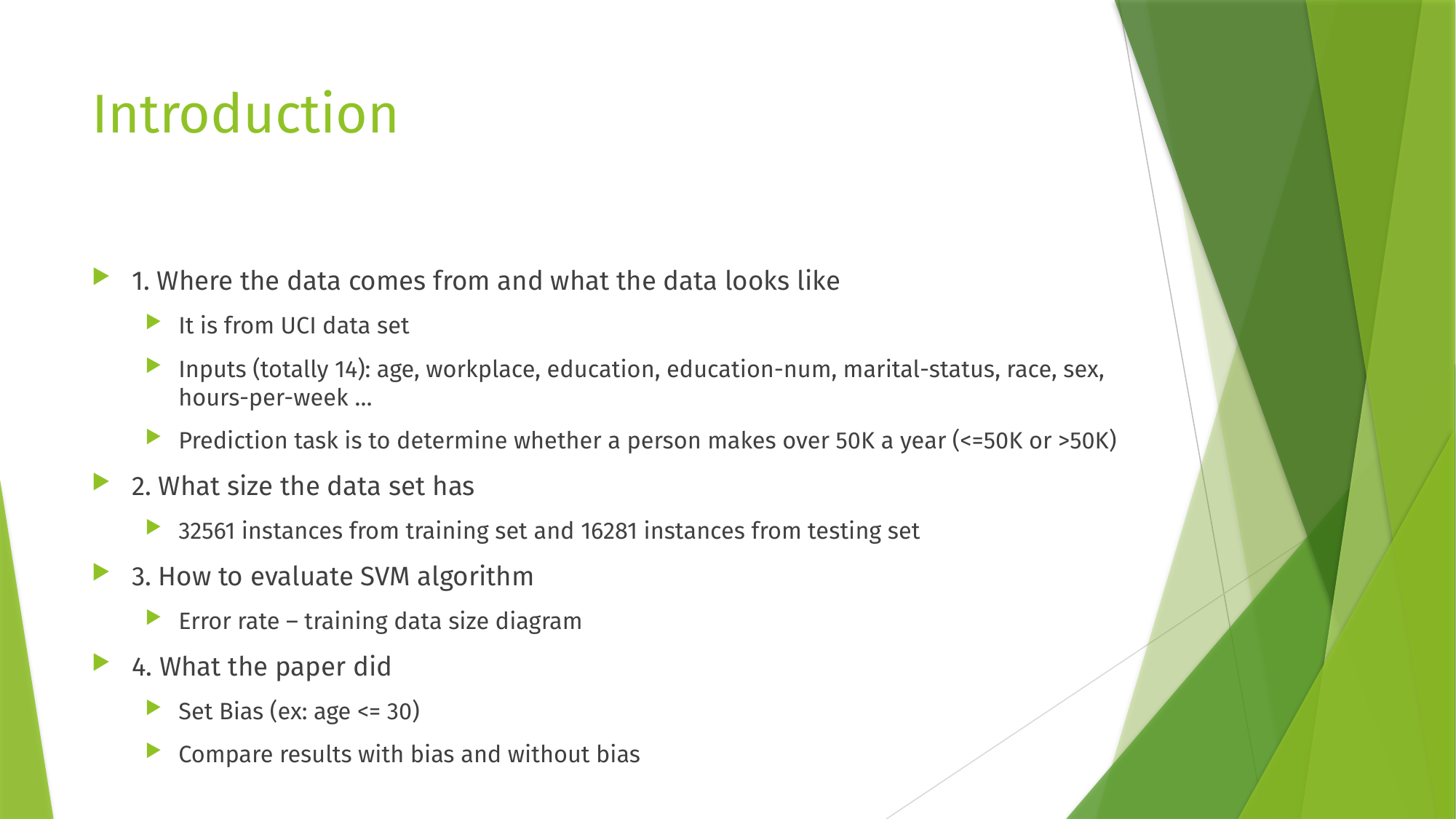

# Introduction
1. Where the data comes from and what the data looks like
It is from UCI data set
Inputs (totally 14): age, workplace, education, education-num, marital-status, race, sex, hours-per-week …
Prediction task is to determine whether a person makes over 50K a year (<=50K or >50K)
2. What size the data set has
32561 instances from training set and 16281 instances from testing set
3. How to evaluate SVM algorithm
Error rate – training data size diagram
4. What the paper did
Set Bias (ex: age <= 30)
Compare results with bias and without bias